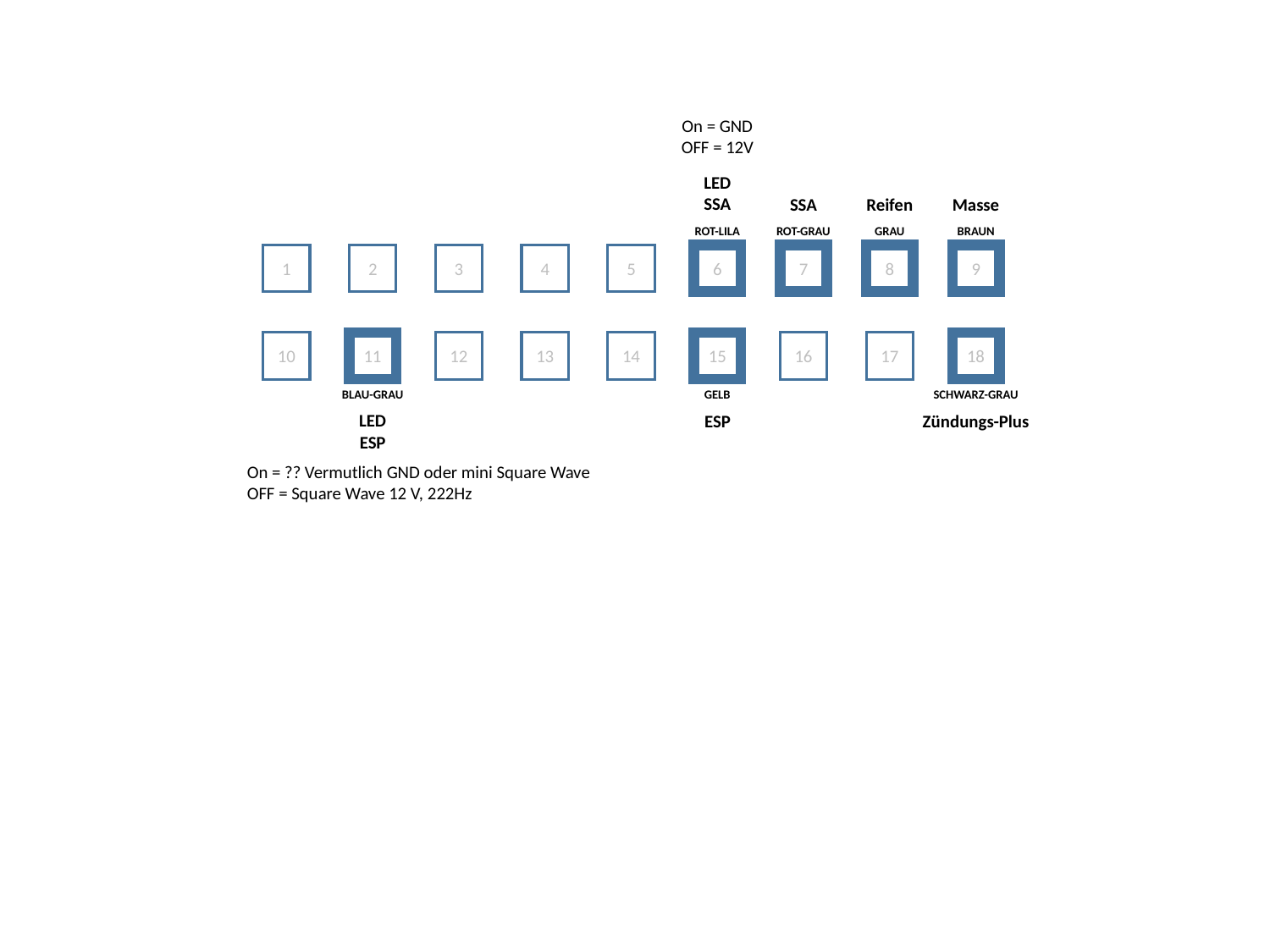

On = GND
OFF = 12V
LED
SSA
SSA
Masse
Reifen
BRAUN
ROT-LILA
ROT-GRAU
GRAU
7
8
9
6
5
4
3
2
1
16
17
18
15
14
13
12
11
10
BLAU-GRAU
GELB
SCHWARZ-GRAU
LED
ESP
ESP
Zündungs-Plus
On = ?? Vermutlich GND oder mini Square Wave
OFF = Square Wave 12 V, 222Hz